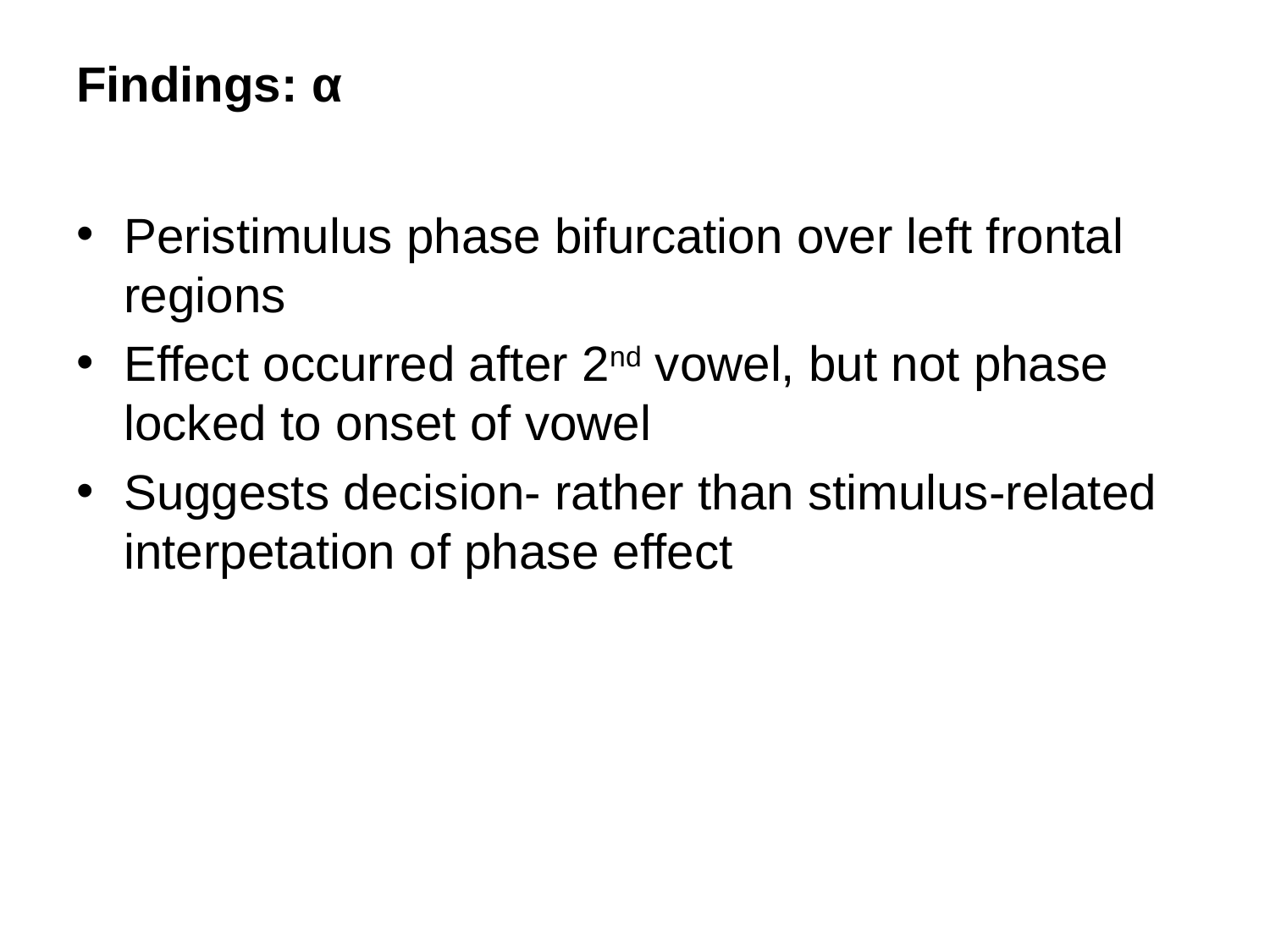

# Findings: α
Peristimulus phase bifurcation over left frontal regions
Effect occurred after 2nd vowel, but not phase locked to onset of vowel
Suggests decision- rather than stimulus-related interpetation of phase effect